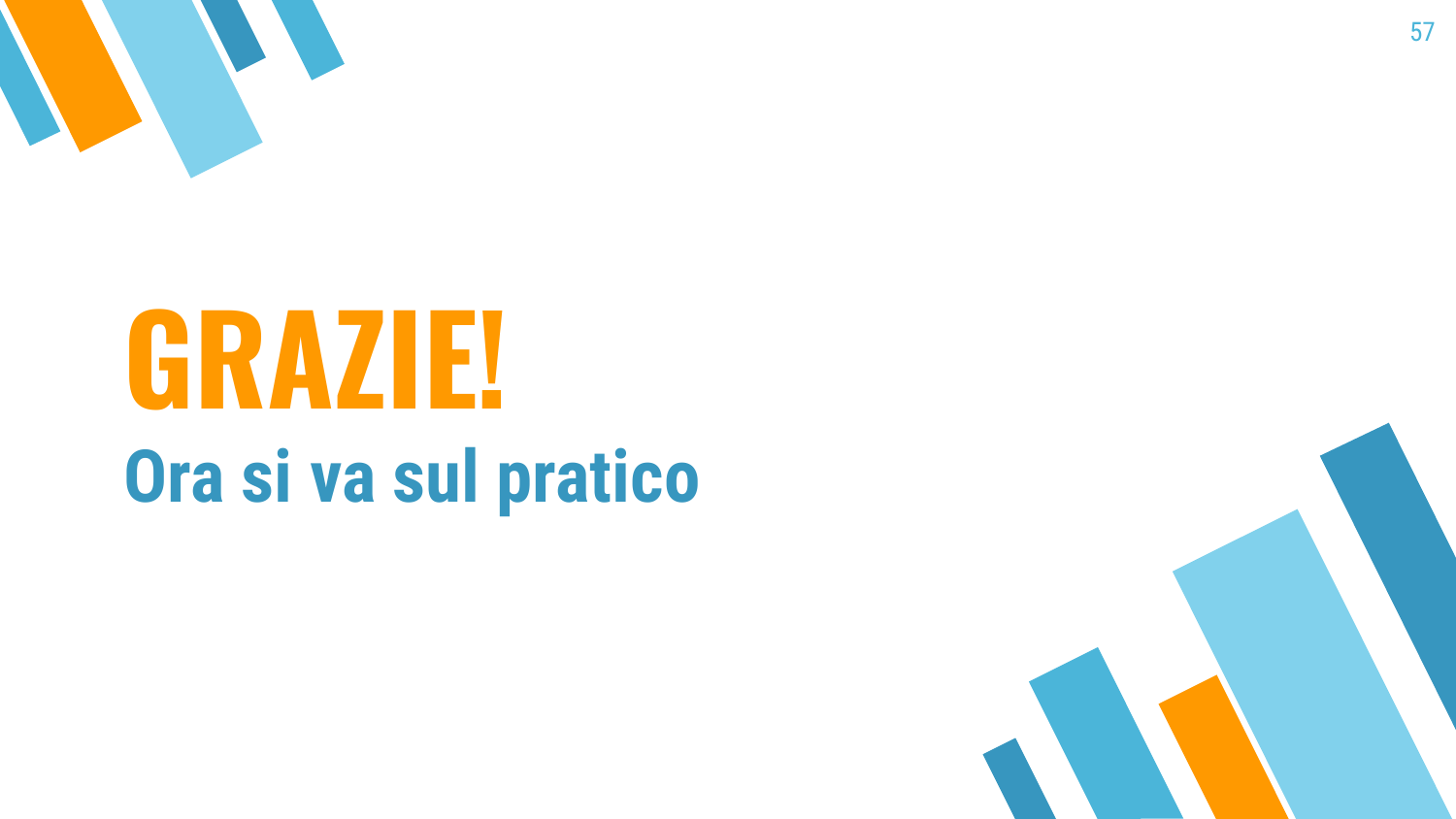

57
GRAZIE!
Ora si va sul pratico